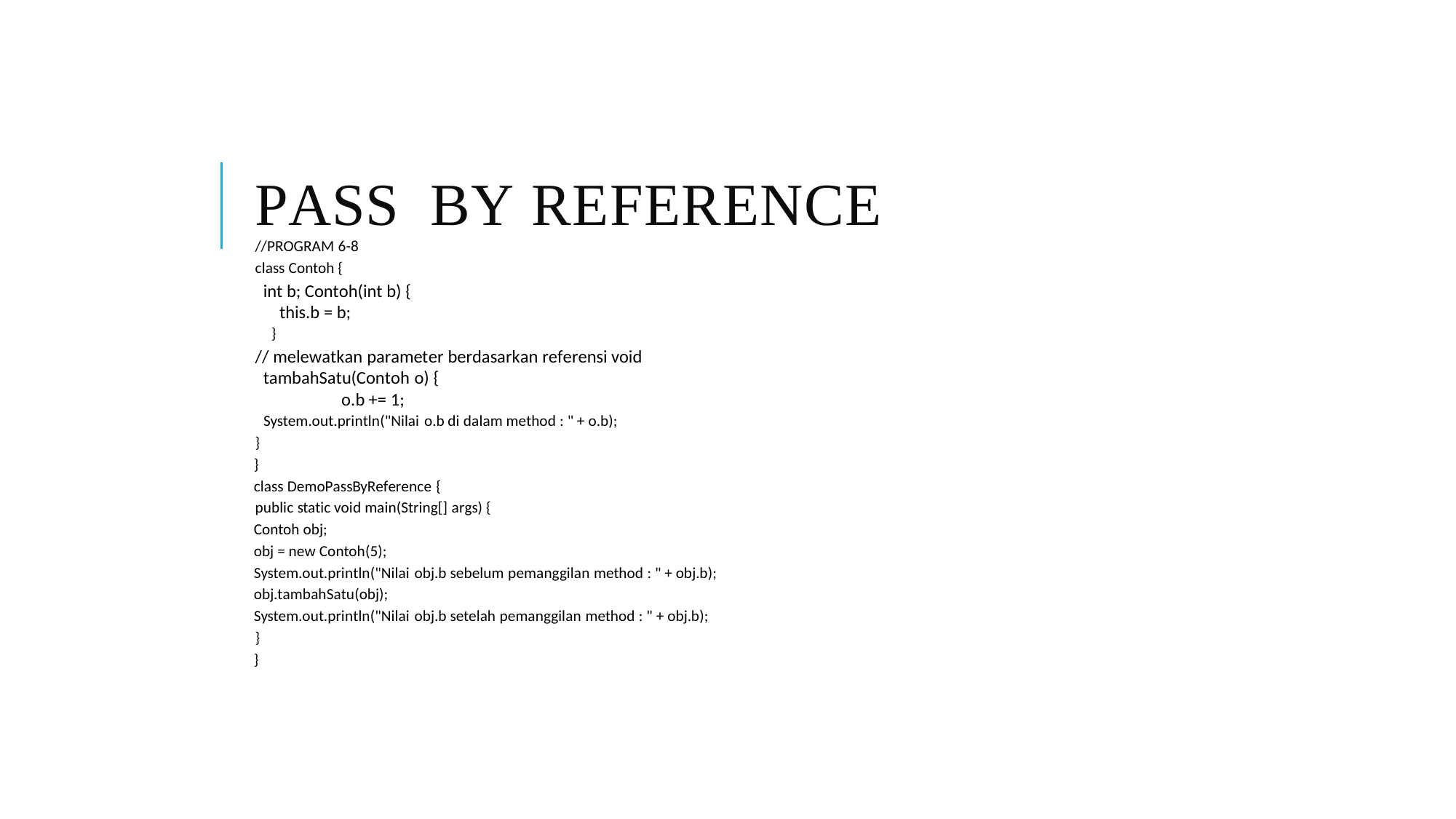

PASS  BY REFERENCE
//PROGRAM 6-8
class Contoh {
int b; Contoh(int b) {
this.b = b;
}
// melewatkan parameter berdasarkan referensi void tambahSatu(Contoh o) {
o.b += 1;
System.out.println("Nilai o.b di dalam method : " + o.b);
}
}
class DemoPassByReference {
public static void main(String[] args) {
Contoh obj;
obj = new Contoh(5);
System.out.println("Nilai obj.b sebelum pemanggilan method : " + obj.b);
obj.tambahSatu(obj);
System.out.println("Nilai obj.b setelah pemanggilan method : " + obj.b);
}
}